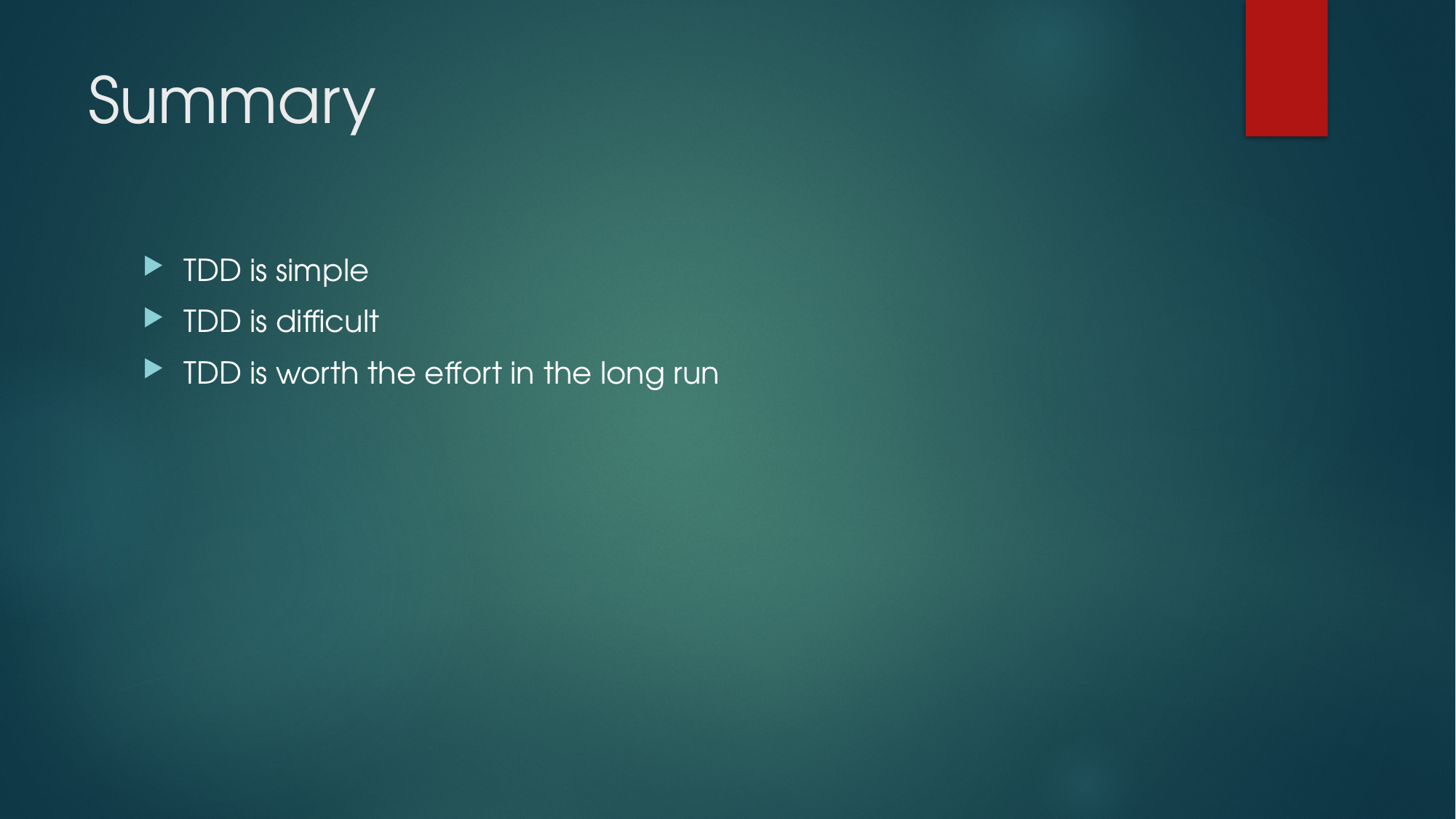

# Summary

TDD is simple
TDD is difficult
TDD is worth the effort in the long run